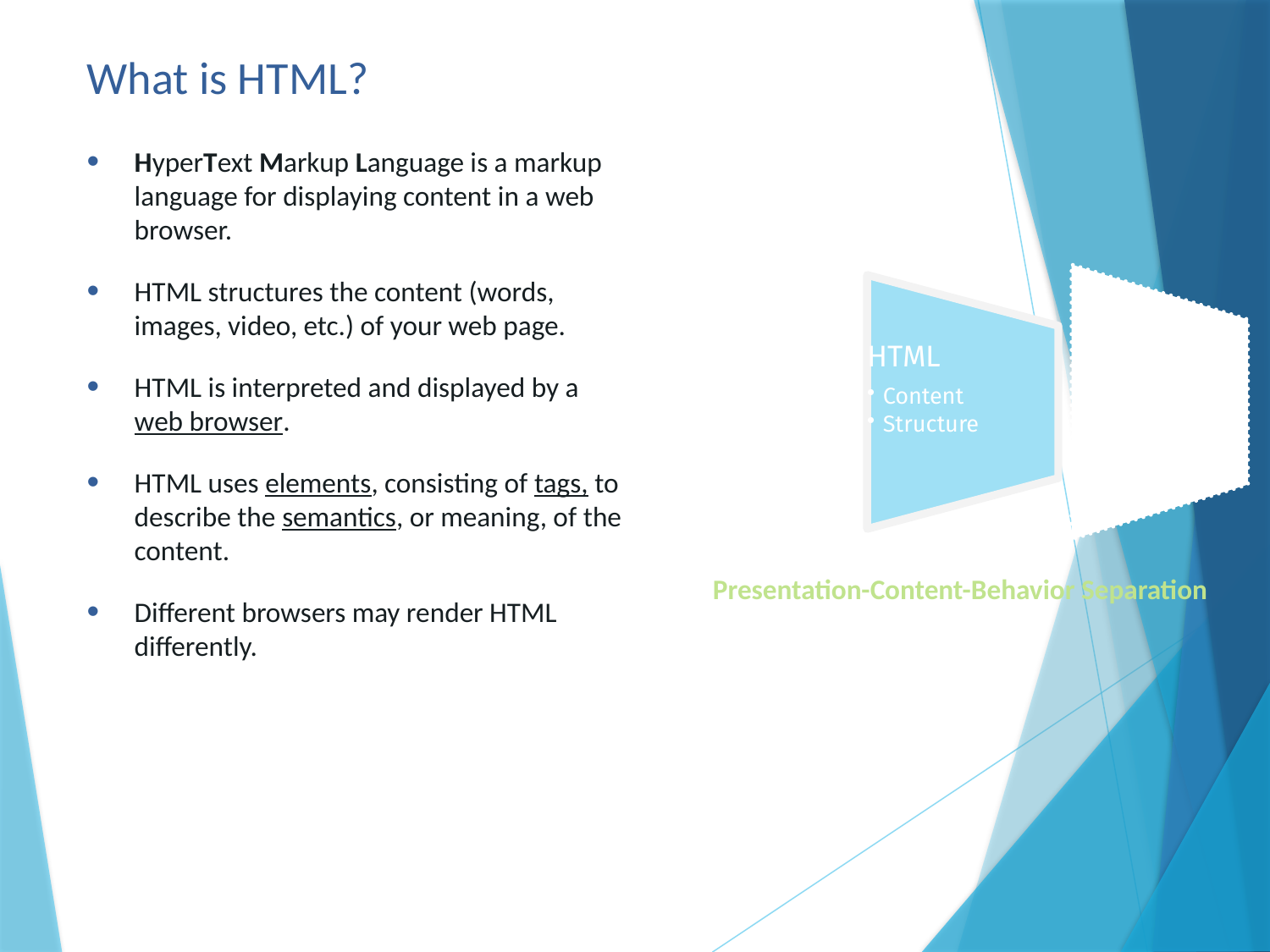

# What is HTML?
HyperText Markup Language is a markup language for displaying content in a web browser.
HTML structures the content (words, images, video, etc.) of your web page.
HTML is interpreted and displayed by a web browser.
HTML uses elements, consisting of tags, to describe the semantics, or meaning, of the content.
Different browsers may render HTML differently.
CSS
Style
HTML
Content
Structure
JavaScript
Behavior
Presentation-Content-Behavior Separation